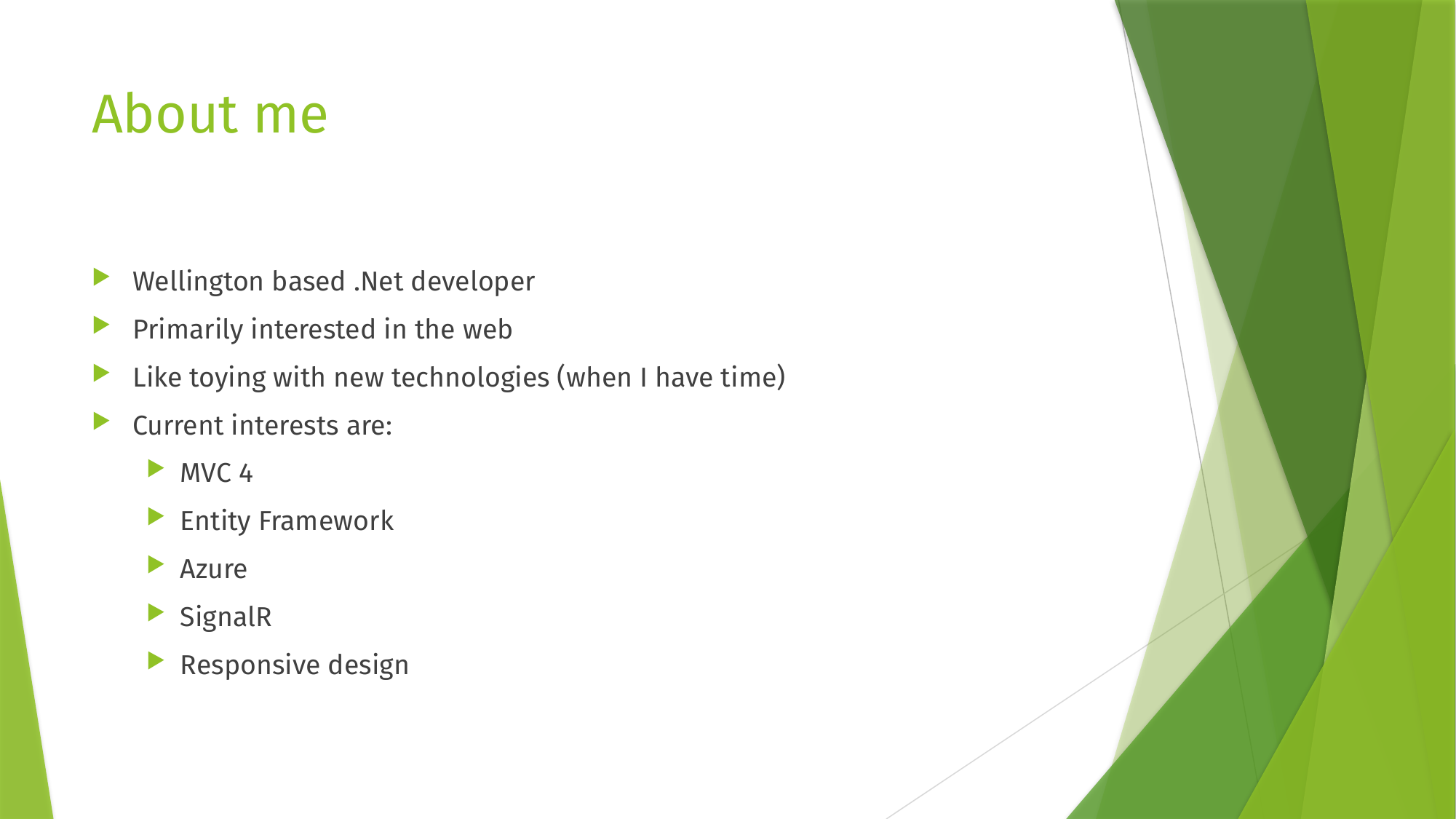

# About me
Wellington based .Net developer
Primarily interested in the web
Like toying with new technologies (when I have time)
Current interests are:
MVC 4
Entity Framework
Azure
SignalR
Responsive design